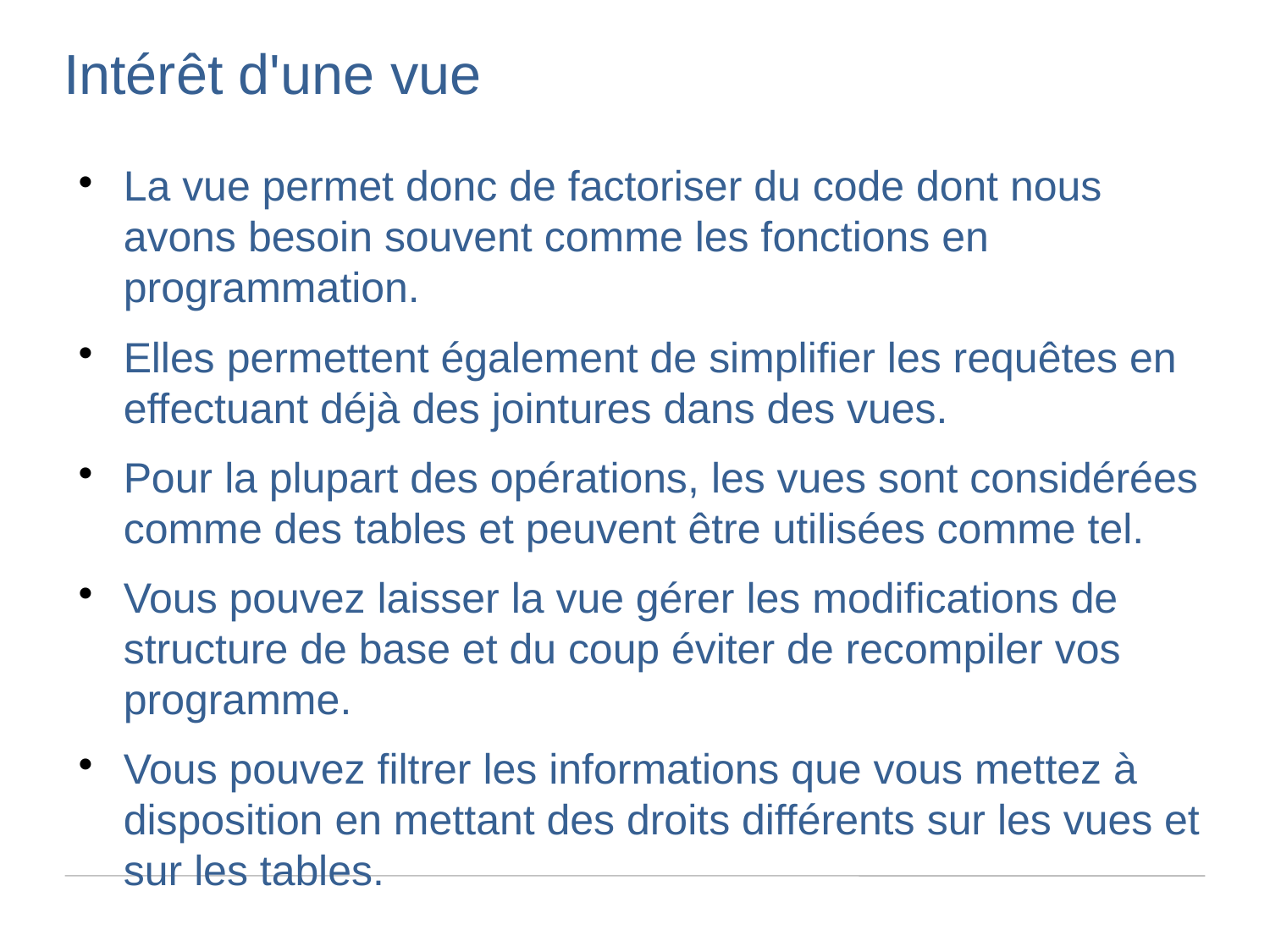

Intérêt d'une vue

La vue permet donc de factoriser du code dont nous avons besoin souvent comme les fonctions en programmation.
Elles permettent également de simplifier les requêtes en effectuant déjà des jointures dans des vues.
Pour la plupart des opérations, les vues sont considérées comme des tables et peuvent être utilisées comme tel.
Vous pouvez laisser la vue gérer les modifications de structure de base et du coup éviter de recompiler vos programme.
Vous pouvez filtrer les informations que vous mettez à disposition en mettant des droits différents sur les vues et sur les tables.